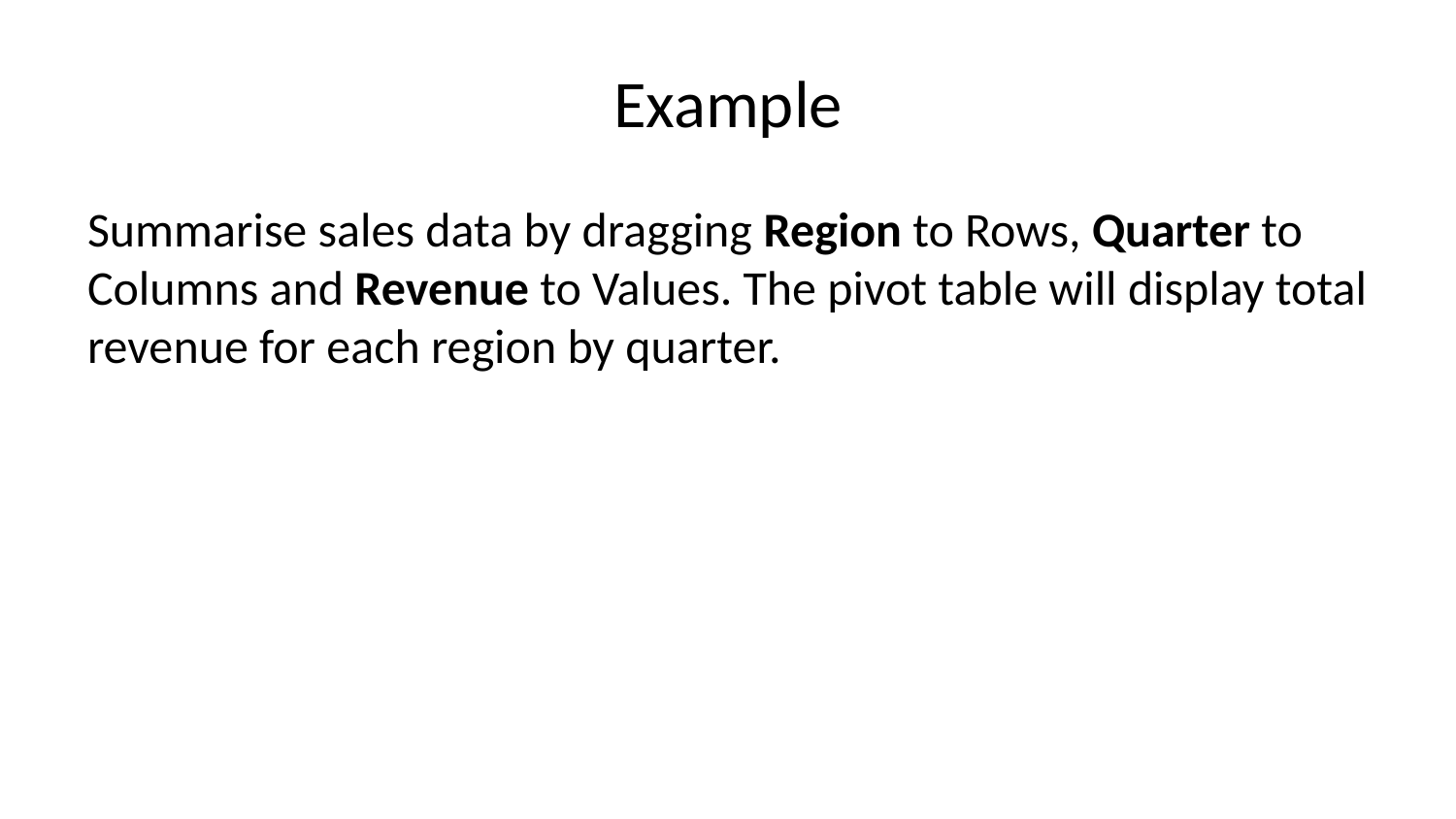

# Example
Summarise sales data by dragging Region to Rows, Quarter to Columns and Revenue to Values. The pivot table will display total revenue for each region by quarter.